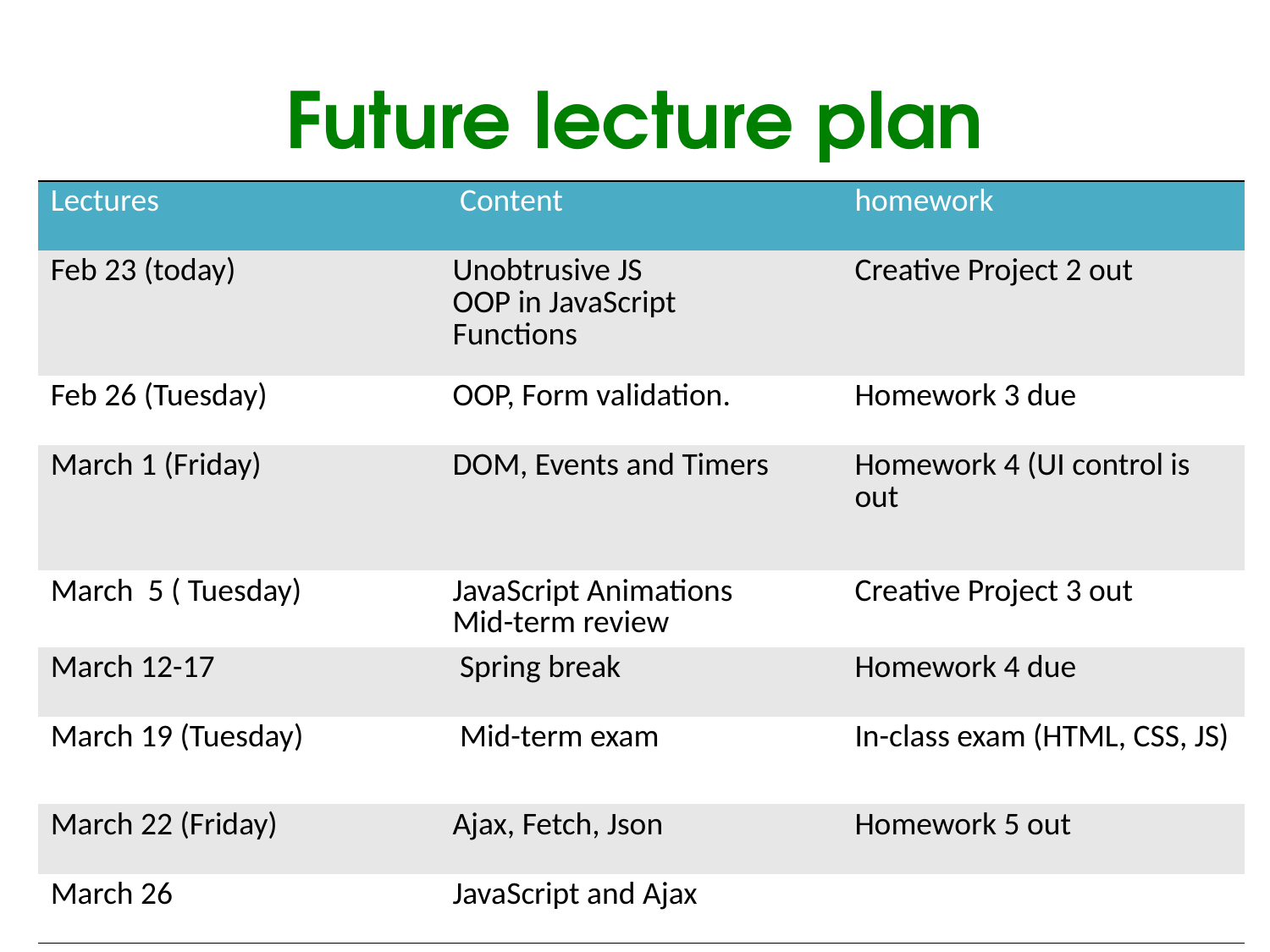

# Future lecture plan
| Lectures | Content | homework |
| --- | --- | --- |
| Feb 23 (today) | Unobtrusive JS OOP in JavaScript Functions | Creative Project 2 out |
| Feb 26 (Tuesday) | OOP, Form validation. | Homework 3 due |
| March 1 (Friday) | DOM, Events and Timers | Homework 4 (UI control is out |
| March 5 ( Tuesday) | JavaScript Animations Mid-term review | Creative Project 3 out |
| March 12-17 | Spring break | Homework 4 due |
| March 19 (Tuesday) | Mid-term exam | In-class exam (HTML, CSS, JS) |
| March 22 (Friday) | Ajax, Fetch, Json | Homework 5 out |
| March 26 | JavaScript and Ajax |  |